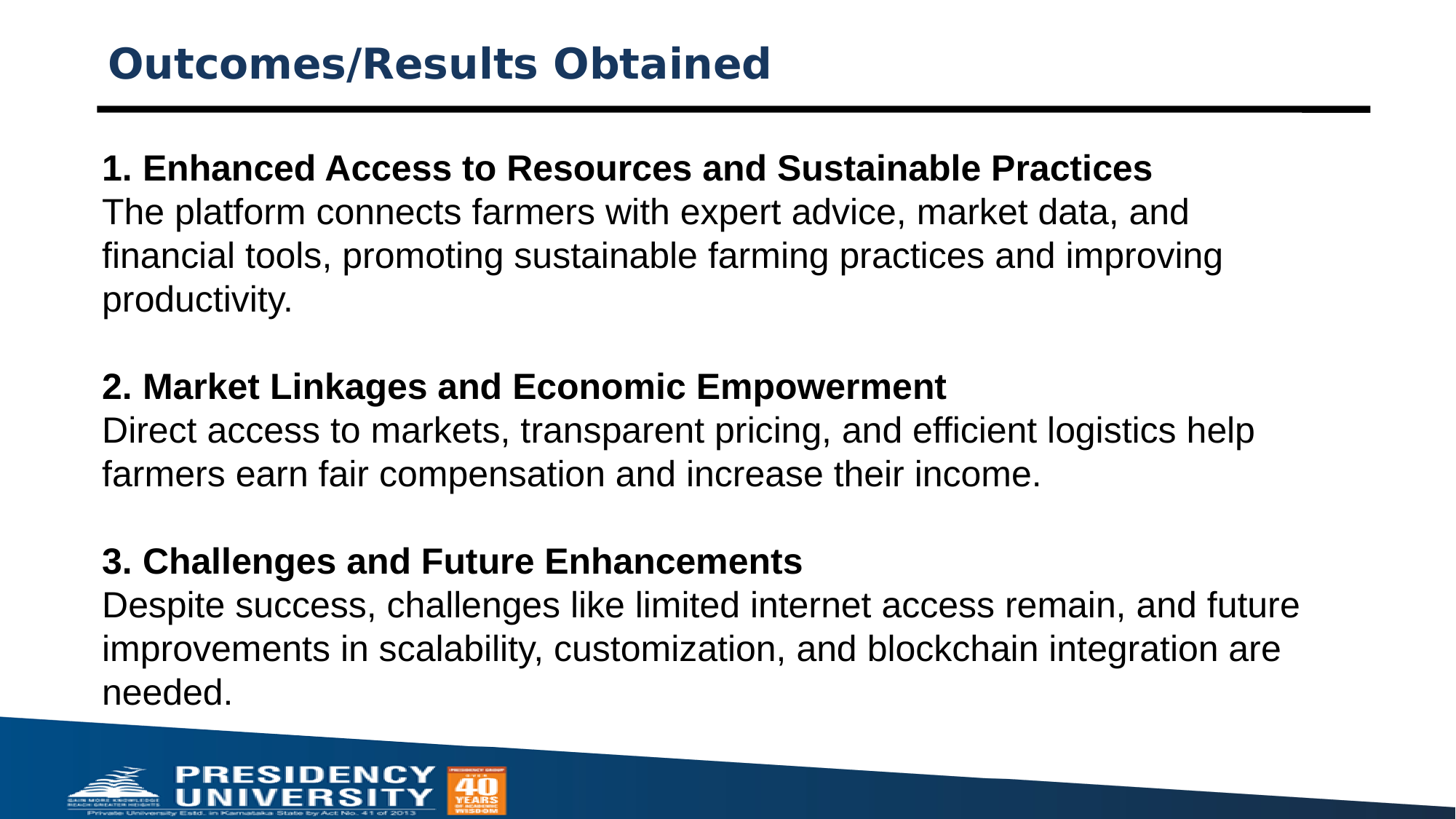

# Outcomes/Results Obtained

 Enhanced Access to Resources and Sustainable Practices
The platform connects farmers with expert advice, market data, and financial tools, promoting sustainable farming practices and improving productivity.

 Market Linkages and Economic Empowerment
Direct access to markets, transparent pricing, and efficient logistics help farmers earn fair compensation and increase their income.

 Challenges and Future Enhancements
Despite success, challenges like limited internet access remain, and future improvements in scalability, customization, and blockchain integration are needed.